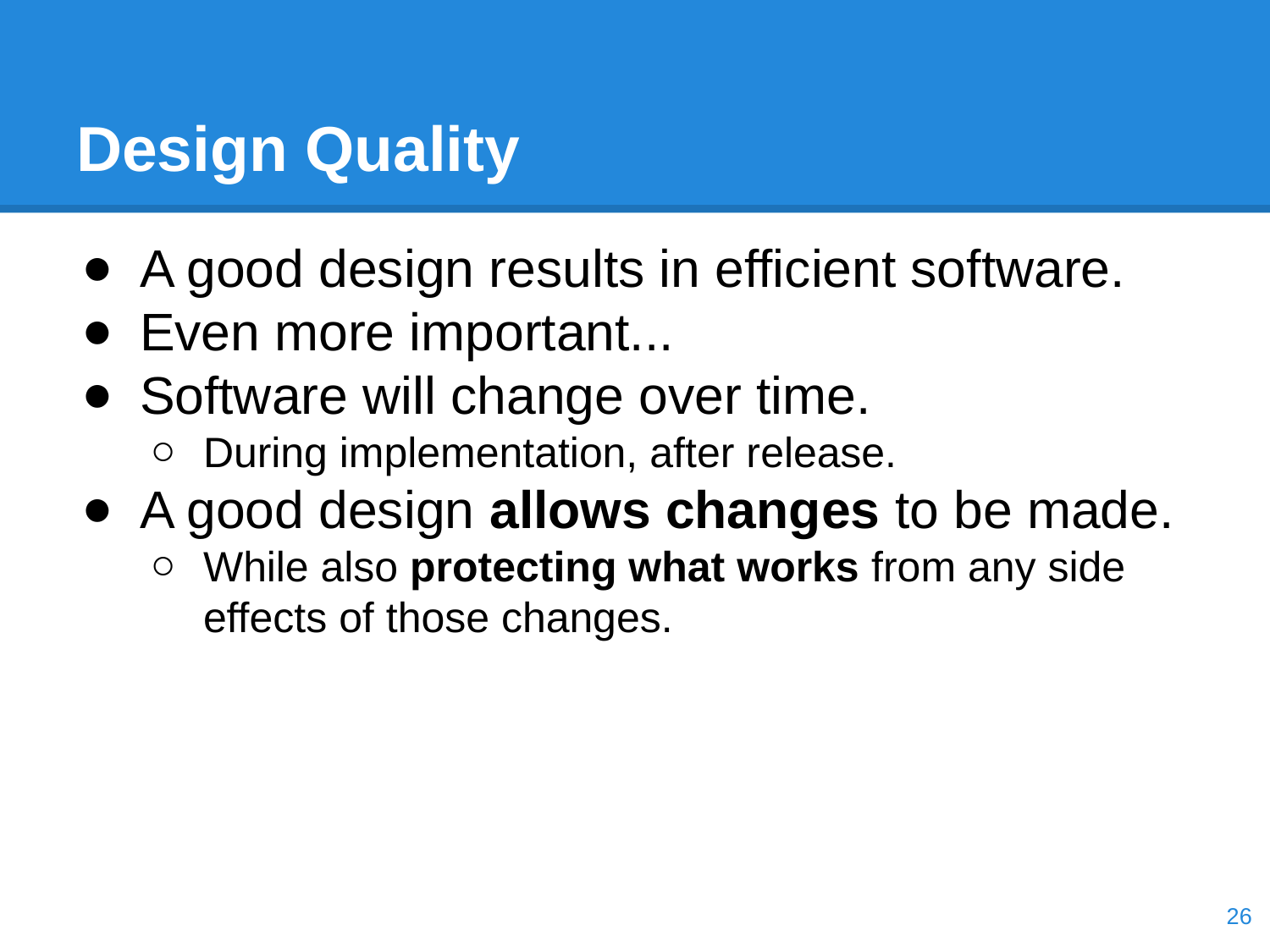

# Design Quality
A good design results in efficient software.
Even more important...
Software will change over time.
During implementation, after release.
A good design allows changes to be made.
While also protecting what works from any side effects of those changes.
26